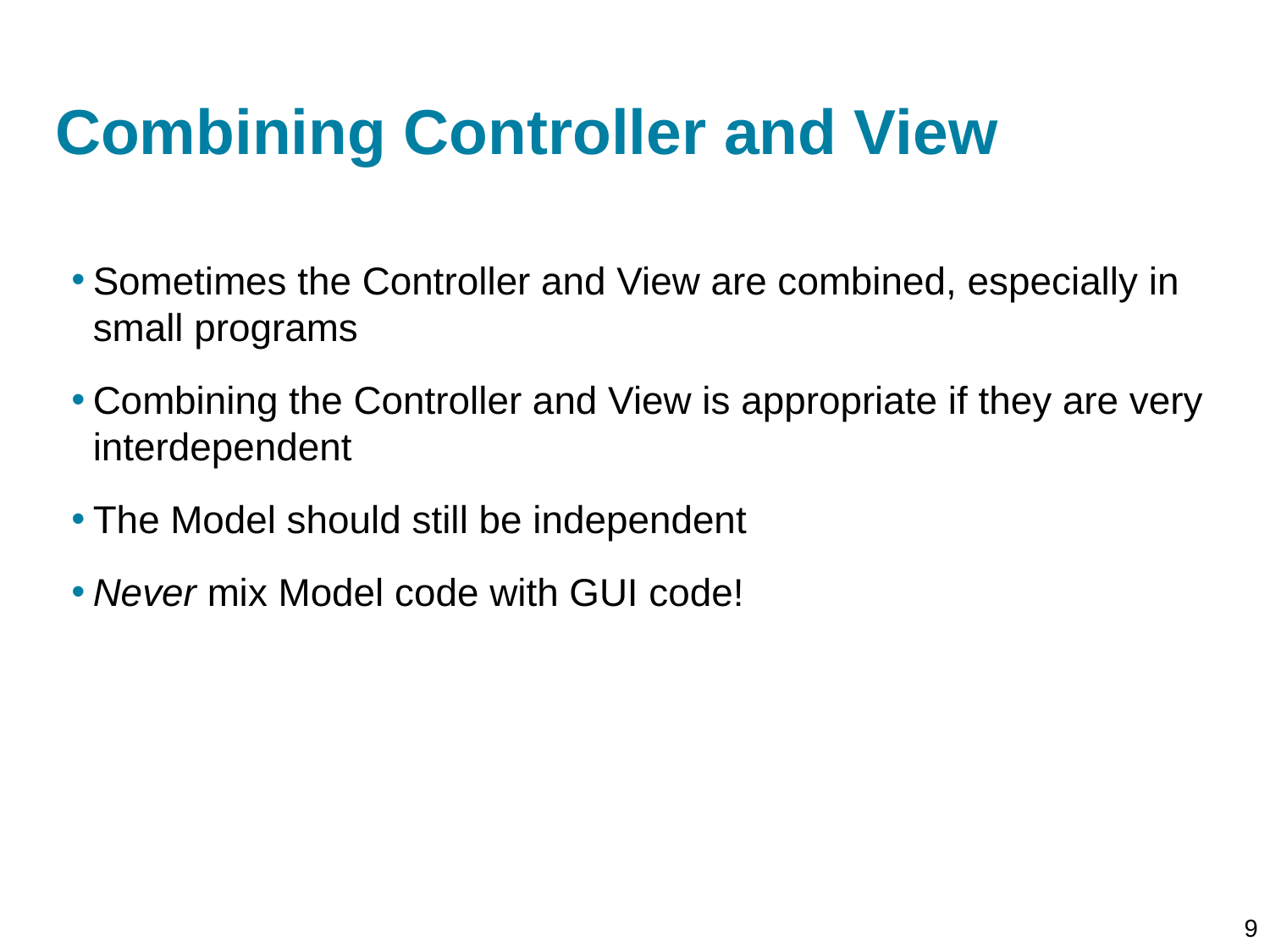

# Combining Controller and View
Sometimes the Controller and View are combined, especially in small programs
Combining the Controller and View is appropriate if they are very interdependent
The Model should still be independent
Never mix Model code with GUI code!
9